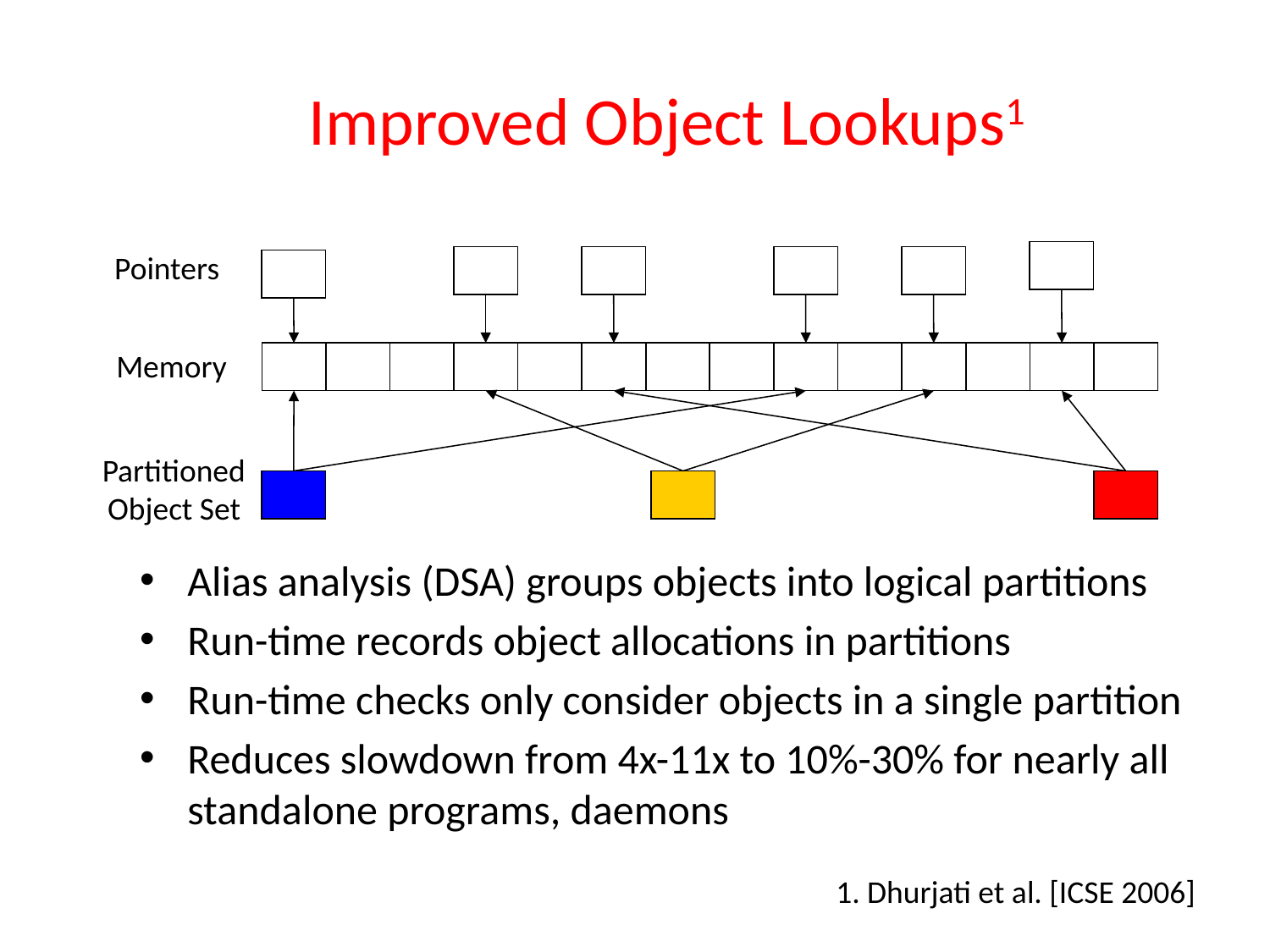

# Improved Object Lookups1
Pointers

Memory

Partitioned
Object Set

Alias analysis (DSA) groups objects into logical partitions
Run-time records object allocations in partitions
Run-time checks only consider objects in a single partition
Reduces slowdown from 4x-11x to 10%-30% for nearly all standalone programs, daemons
1. Dhurjati et al. [ICSE 2006]